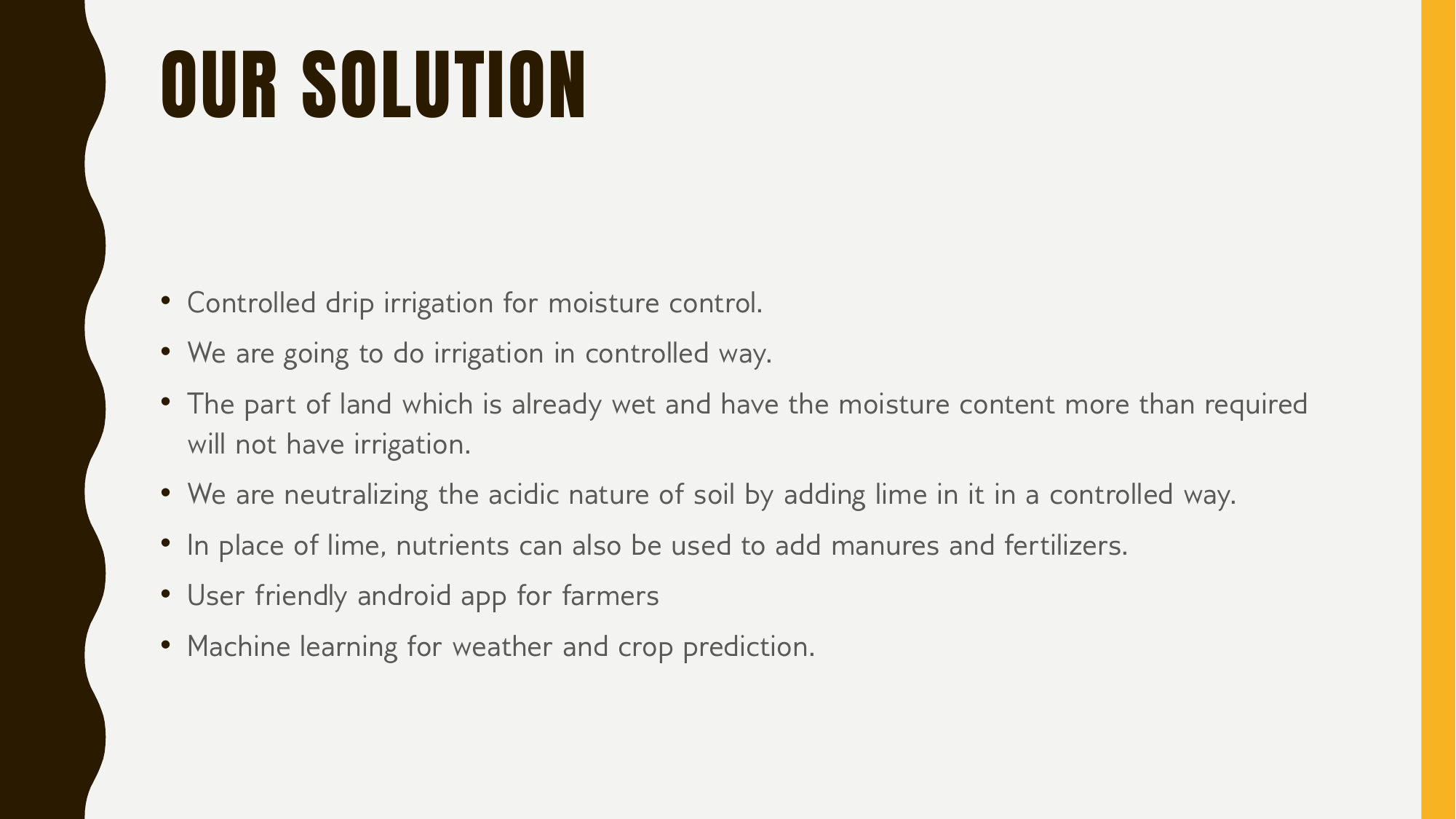

# Our solution
Controlled drip irrigation for moisture control.
We are going to do irrigation in controlled way.
The part of land which is already wet and have the moisture content more than required will not have irrigation.
We are neutralizing the acidic nature of soil by adding lime in it in a controlled way.
In place of lime, nutrients can also be used to add manures and fertilizers.
User friendly android app for farmers
Machine learning for weather and crop prediction.